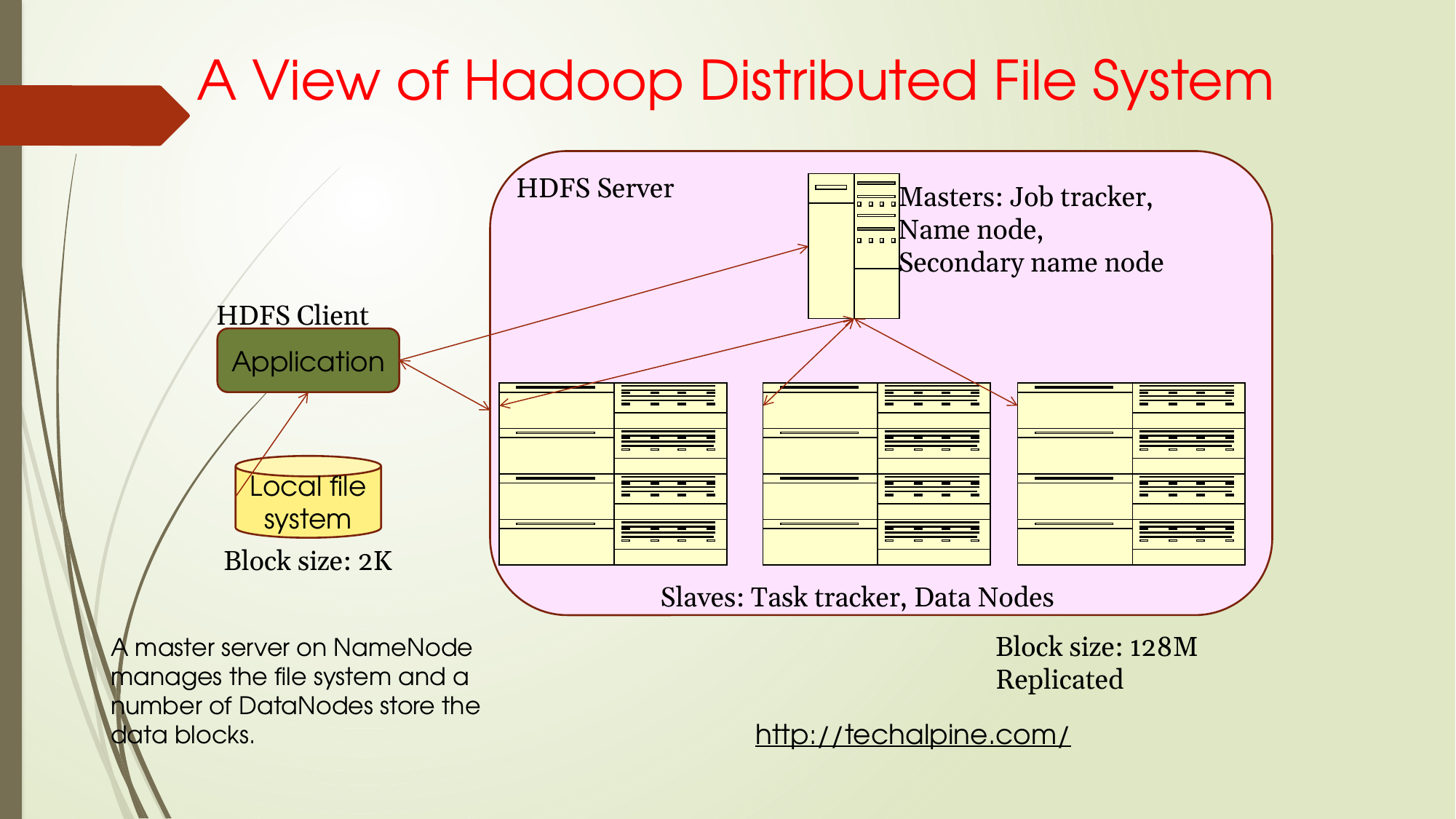

# A View of Hadoop Distributed File System

HDFS Server

Masters: Job tracker,
Name node,
Secondary name node
HDFS Client
Application

Local file system

Block size: 2K
Slaves: Task tracker, Data Nodes
Block size: 128M
Replicated
A master server on NameNode manages the file system and a number of DataNodes store the data blocks.
http://techalpine.com/